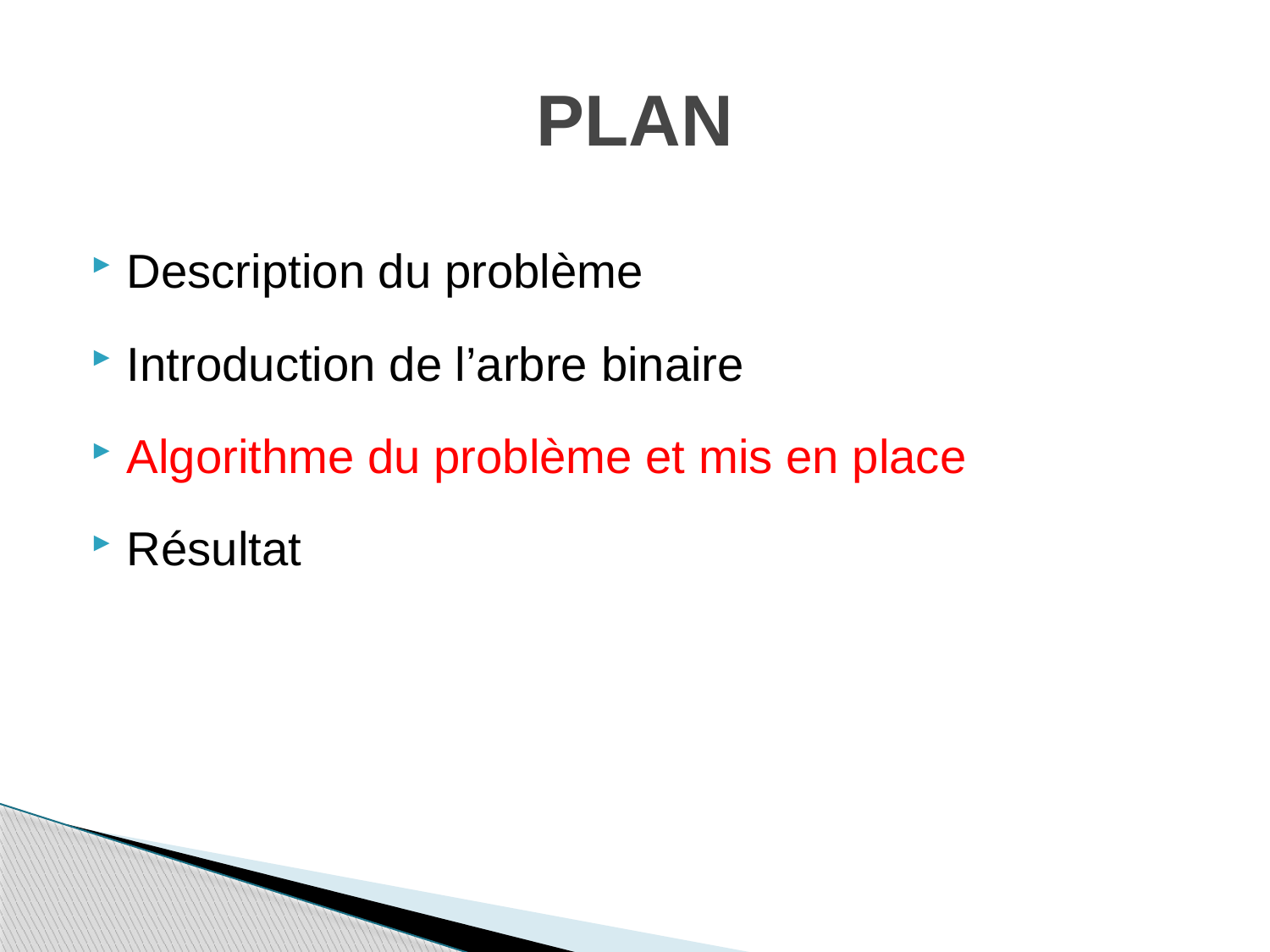

# PLAN
Description du problème
Introduction de l’arbre binaire
Algorithme du problème et mis en place
Résultat